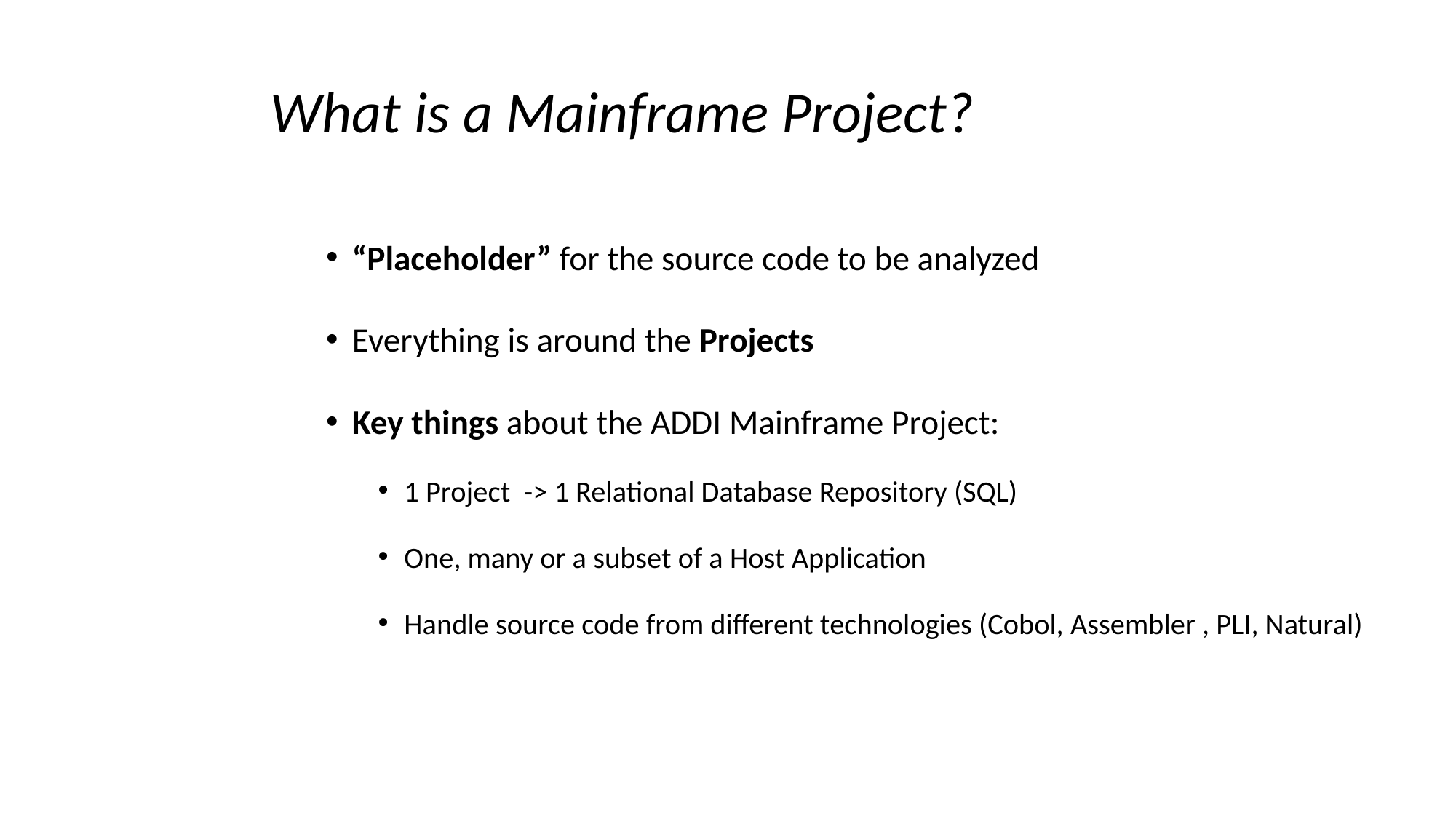

# What is a Mainframe Project?
“Placeholder” for the source code to be analyzed
Everything is around the Projects
Key things about the ADDI Mainframe Project:
1 Project  -> 1 Relational Database Repository (SQL)
One, many or a subset of a Host Application
Handle source code from different technologies (Cobol, Assembler , PLI, Natural)